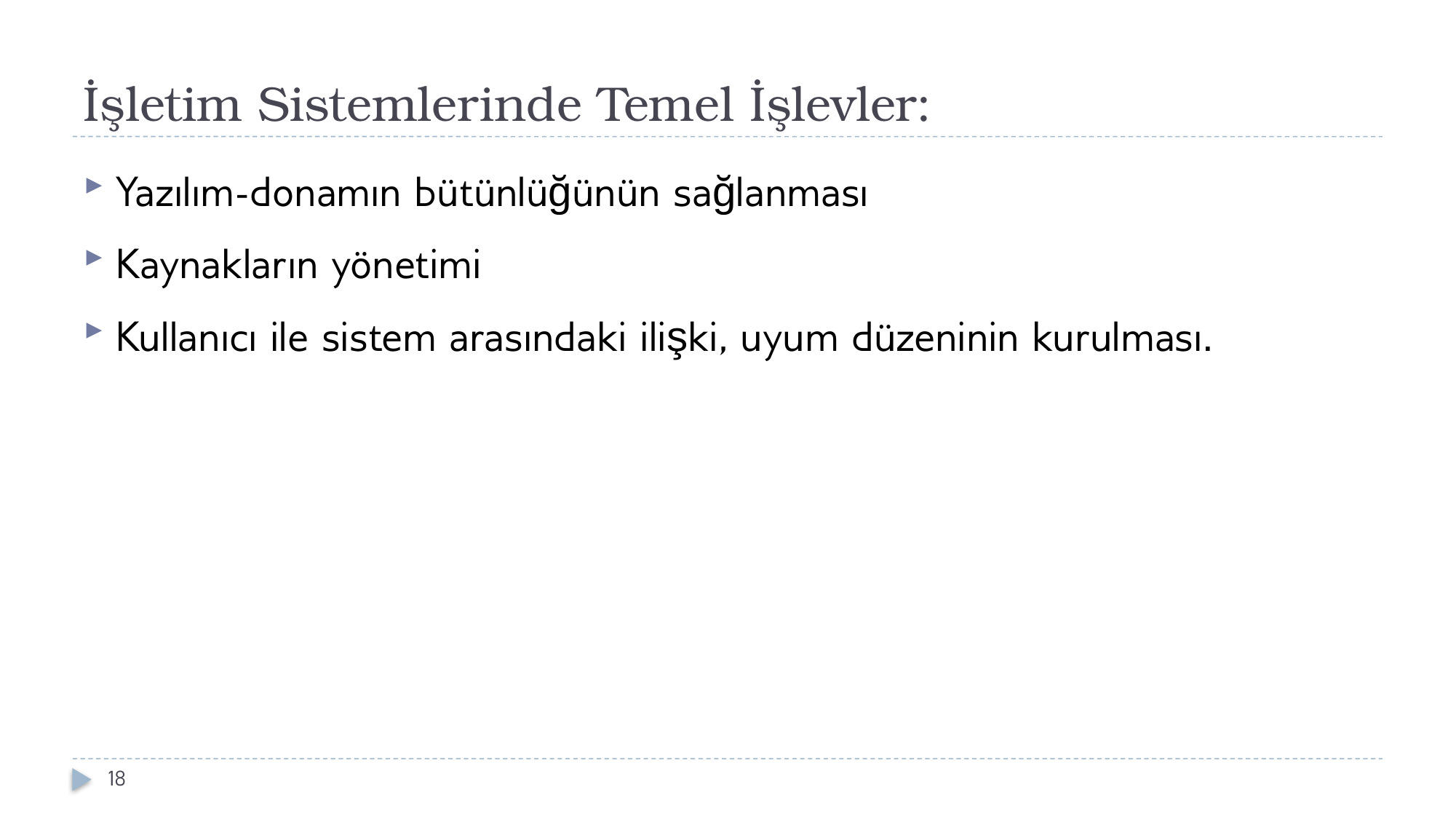

# İşletim Sistemlerinde Temel İşlevler:
Yazılım-donamın bütünlüğünün sağlanması
Kaynakların yönetimi
Kullanıcı ile sistem arasındaki ilişki, uyum düzeninin kurulması.
18